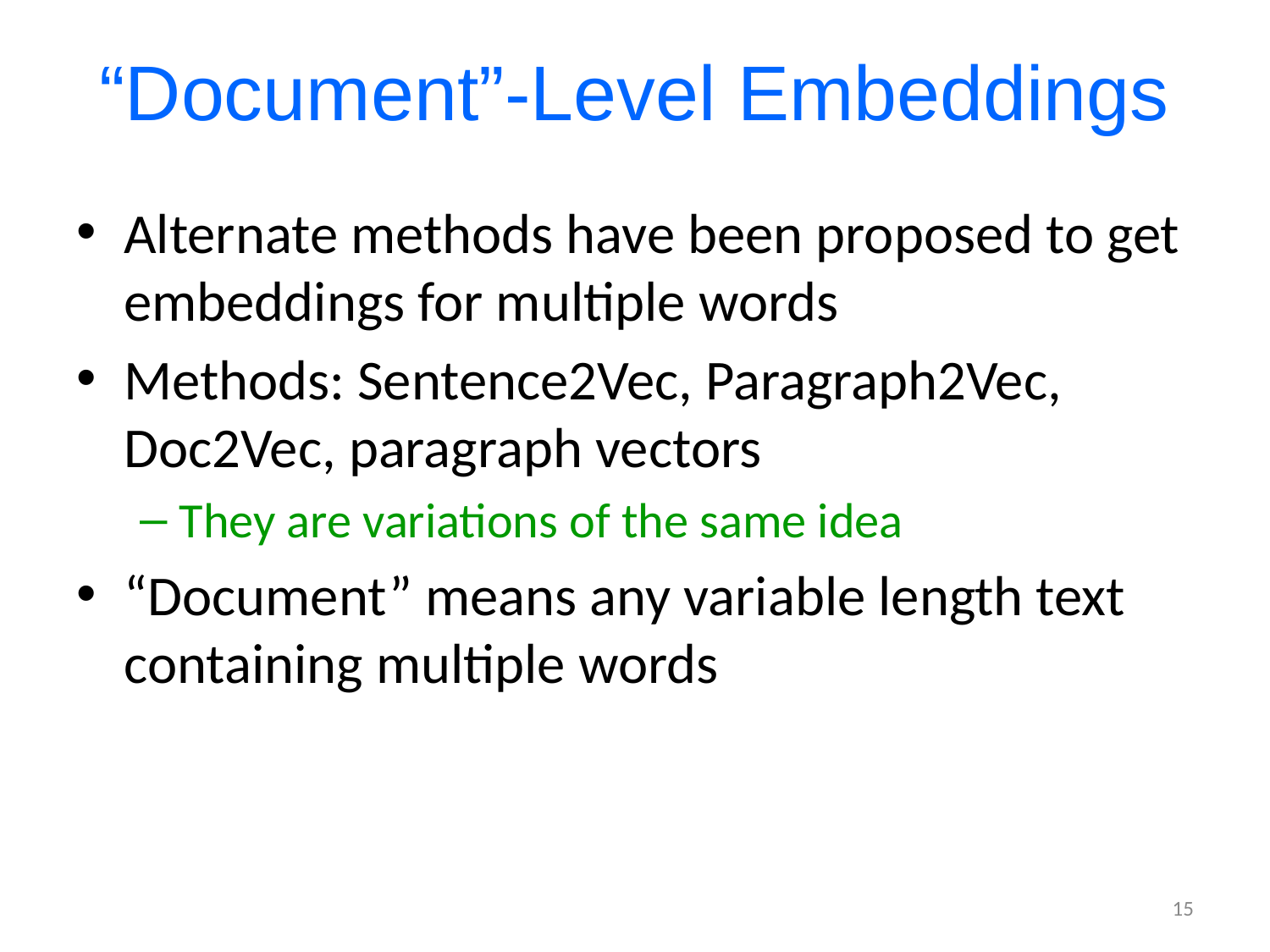

# “Document”-Level Embeddings
Alternate methods have been proposed to get embeddings for multiple words
Methods: Sentence2Vec, Paragraph2Vec, Doc2Vec, paragraph vectors
They are variations of the same idea
“Document” means any variable length text containing multiple words

15